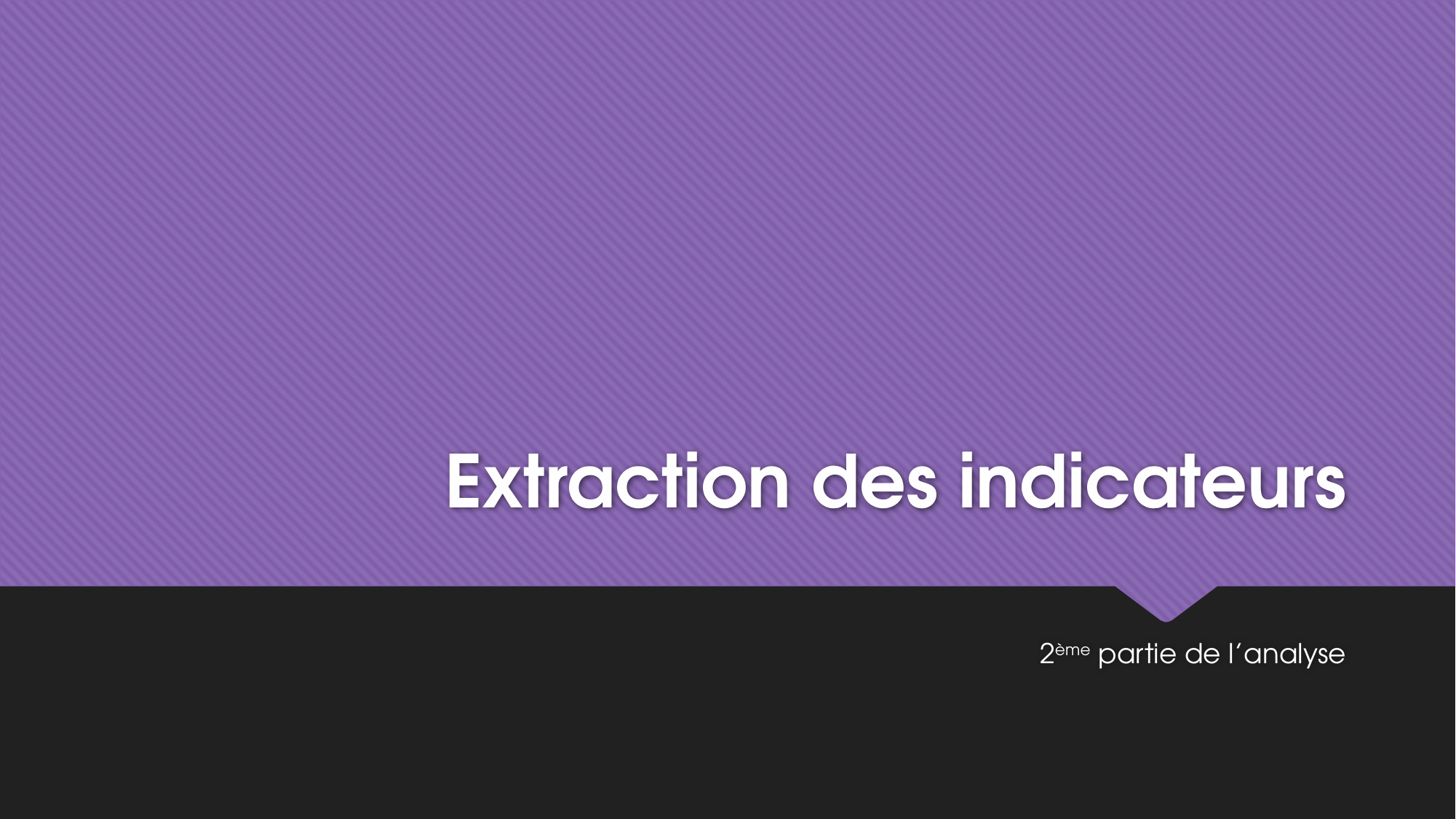

# Extraction des indicateurs
2ème partie de l’analyse